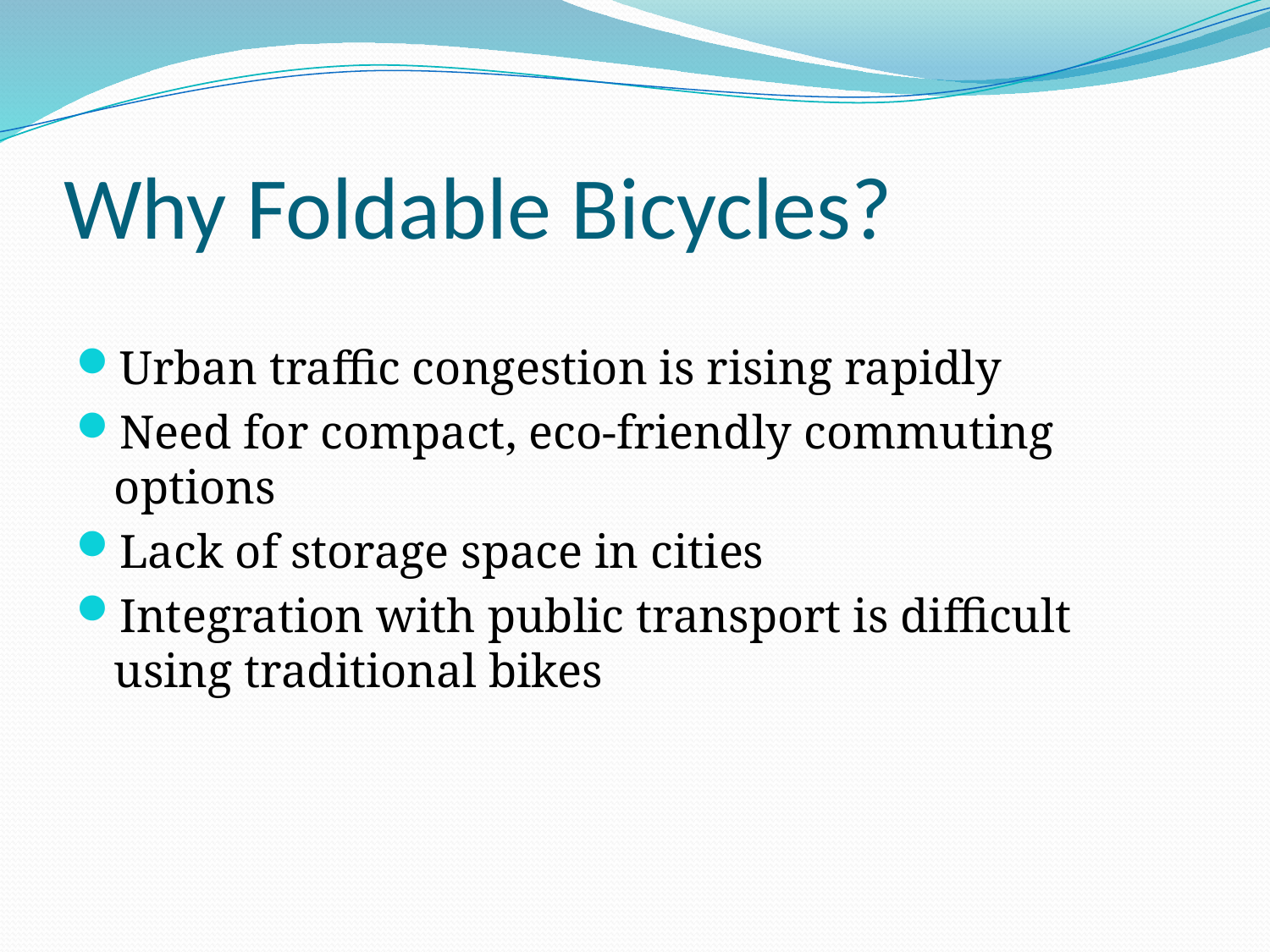

# Why Foldable Bicycles?

Urban traffic congestion is rising rapidly
Need for compact, eco-friendly commuting options
Lack of storage space in cities
Integration with public transport is difficult using traditional bikes